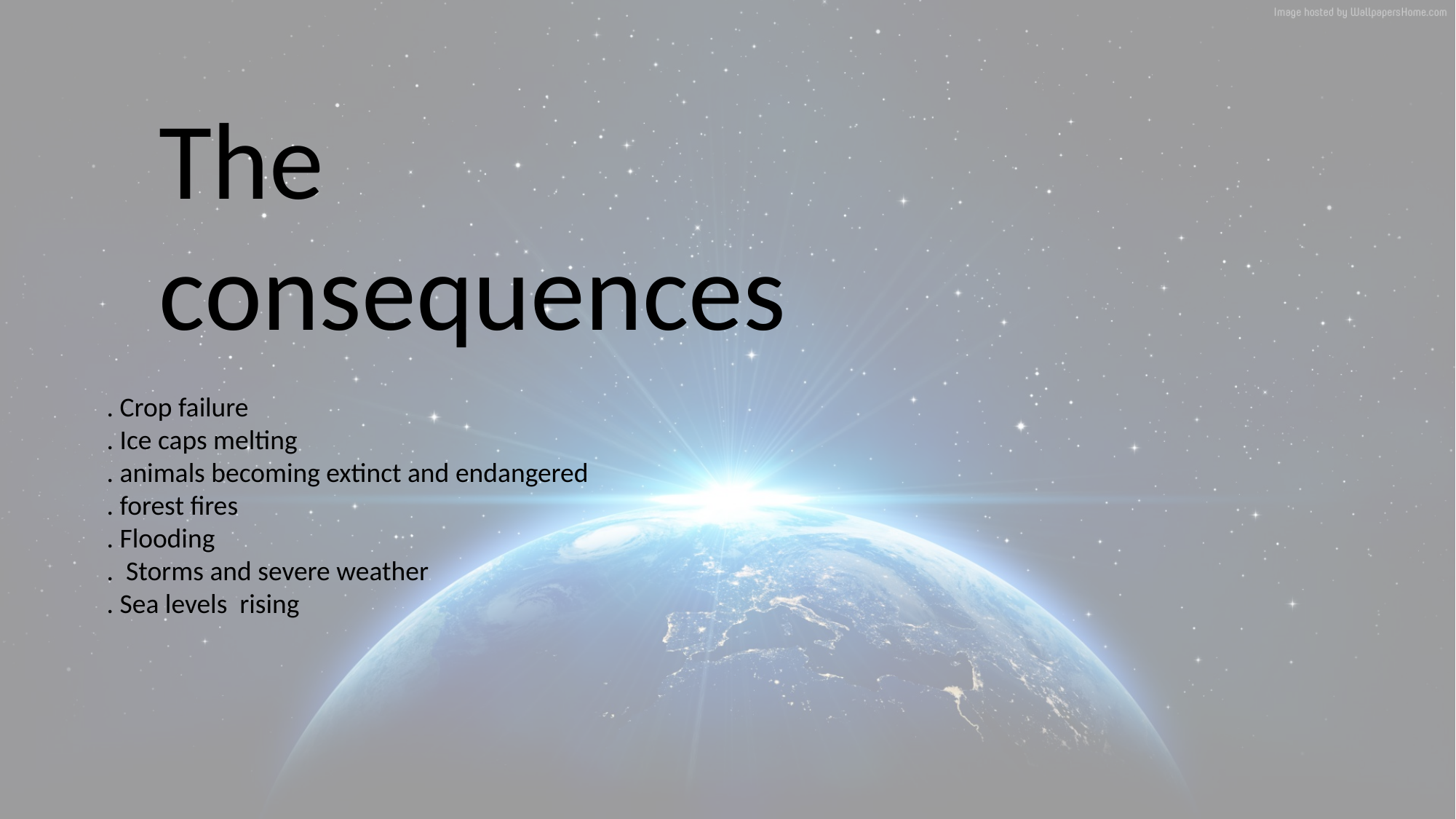

The consequences
. Crop failure
. Ice caps melting
. animals becoming extinct and endangered
. forest fires
. Flooding
.  Storms and severe weather
. Sea levels  rising